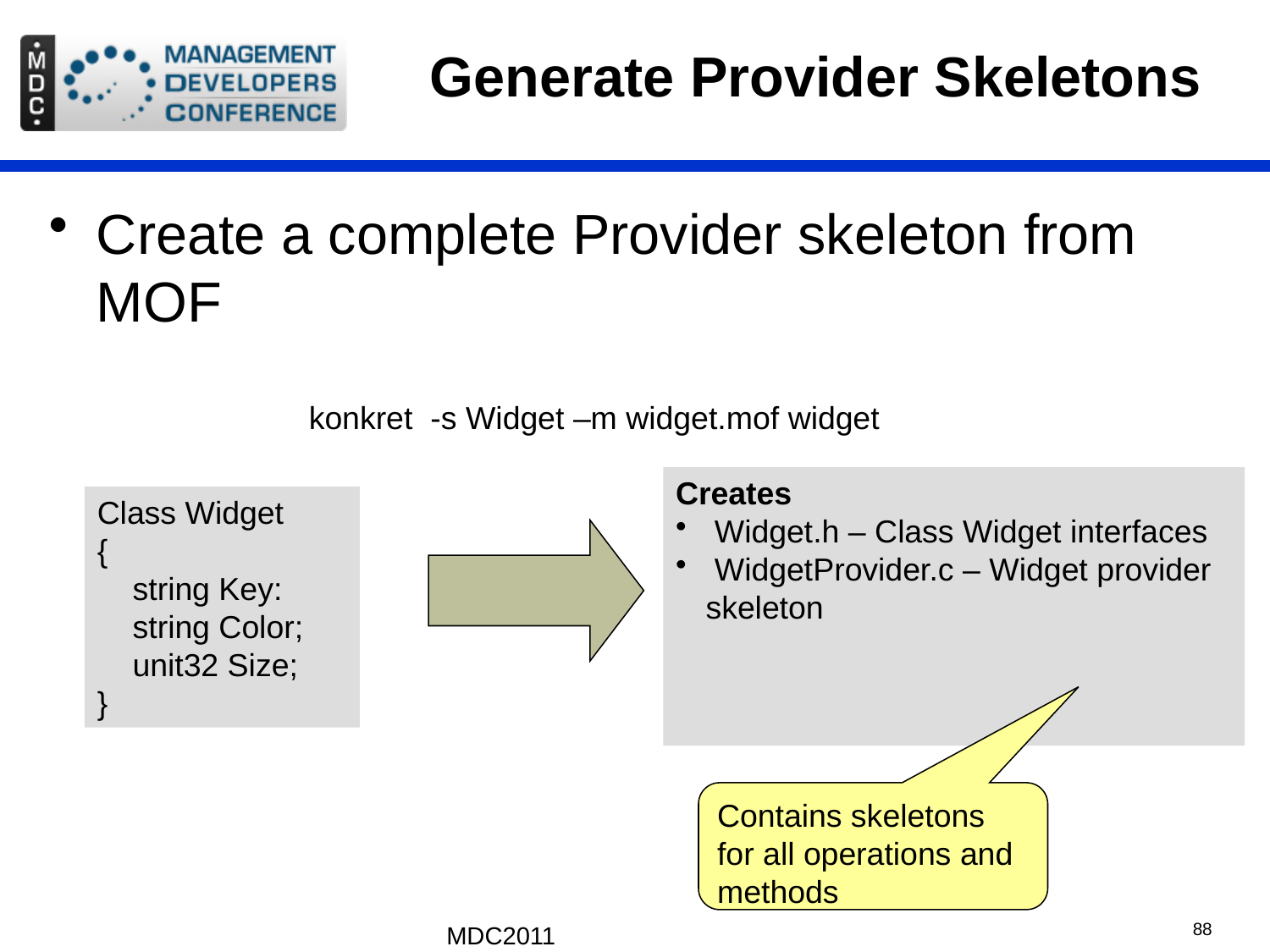

# Generate Provider Skeletons
Create a complete Provider skeleton from MOF
konkret  -s Widget –m widget.mof widget
Creates
 Widget.h – Class Widget interfaces
 WidgetProvider.c – Widget provider skeleton
Class Widget
{
    string Key:
    string Color;
    unit32 Size;
}

Contains skeletons for all operations and methods
MDC2011
88